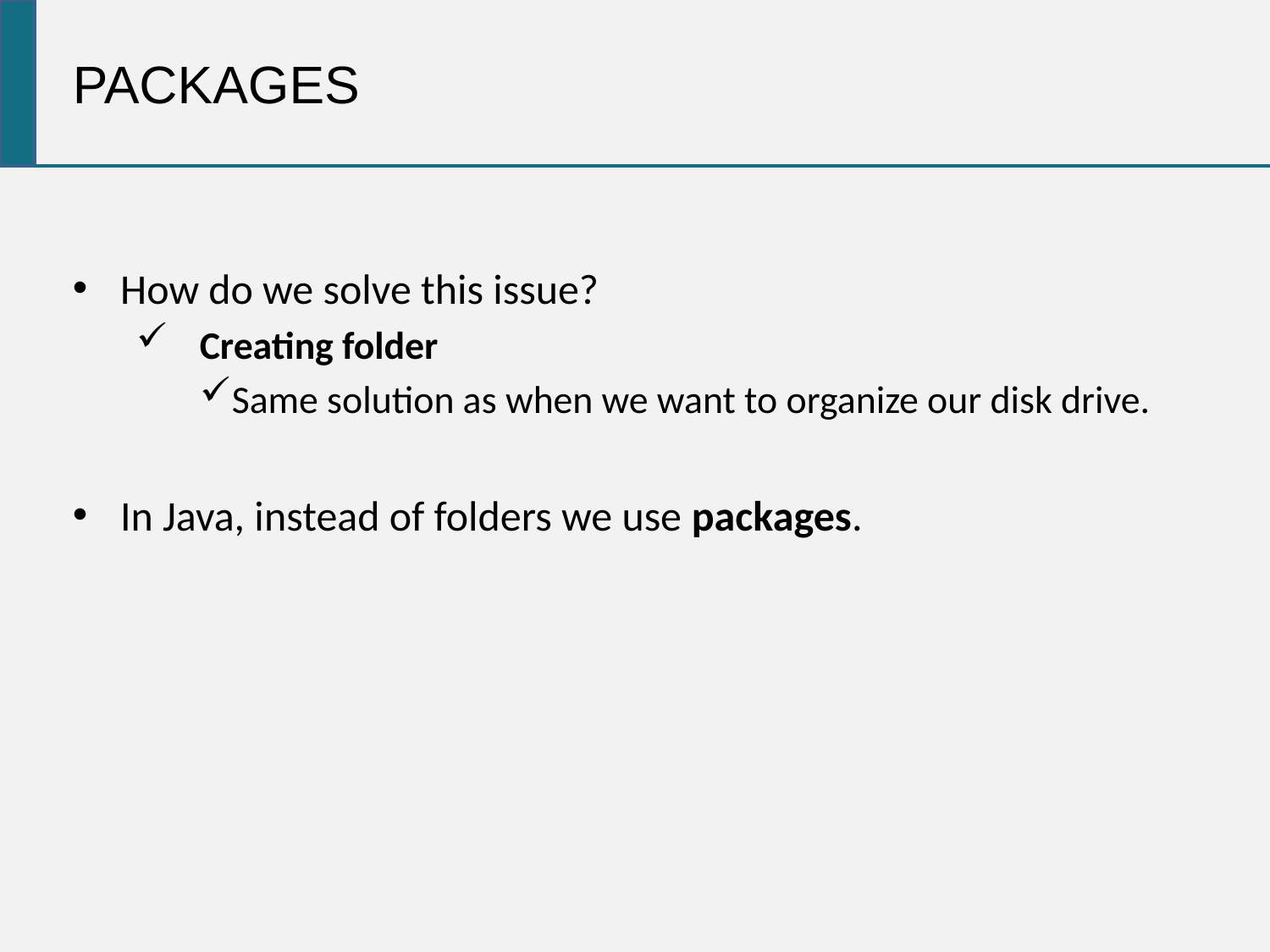

packages

How do we solve this issue?
Creating folder
Same solution as when we want to organize our disk drive.

In Java, instead of folders we use packages.